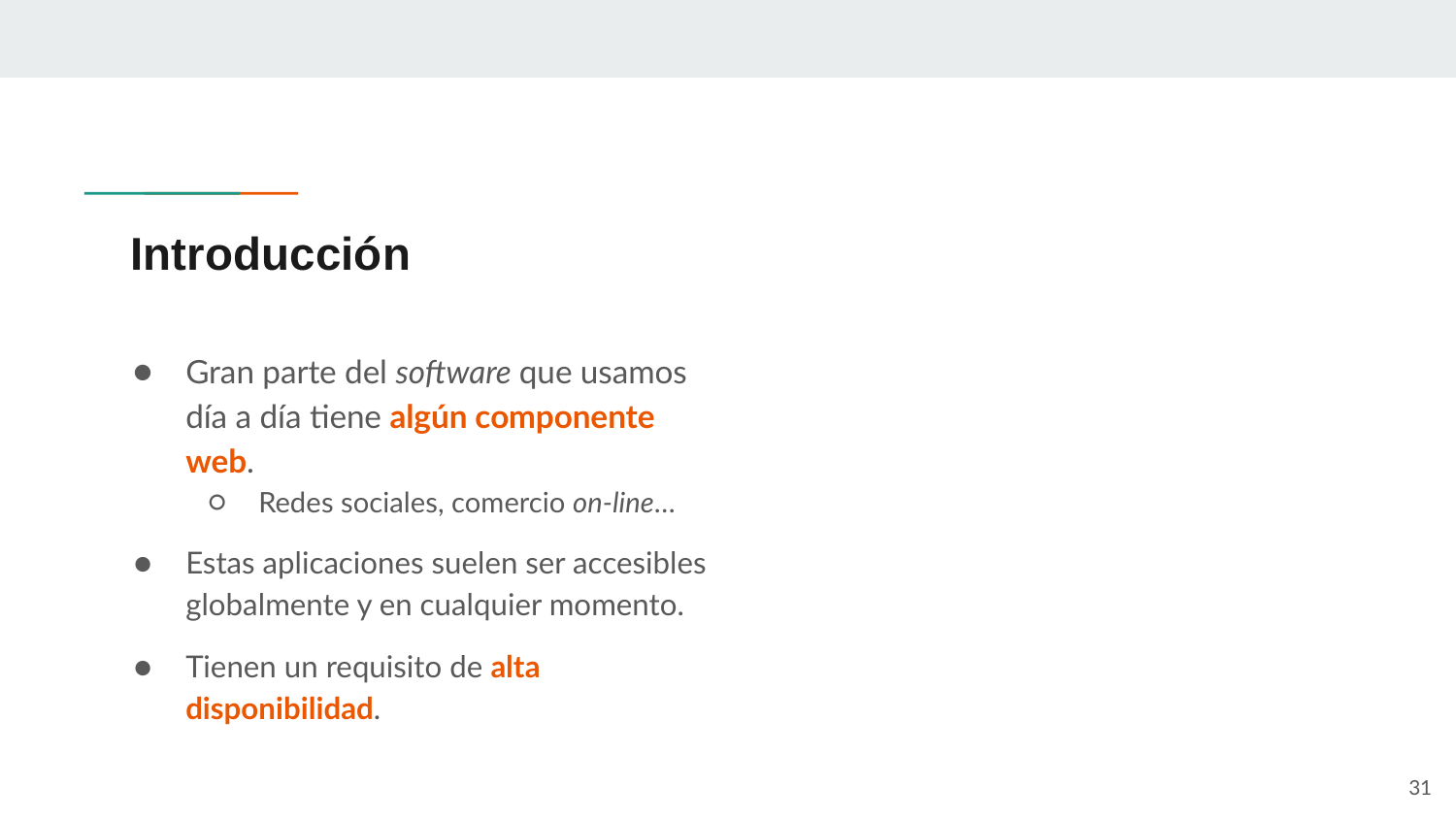

# Introducción
Gran parte del software que usamos día a día tiene algún componente web.
Redes sociales, comercio on-line…
Estas aplicaciones suelen ser accesibles globalmente y en cualquier momento.
Tienen un requisito de alta disponibilidad.

31